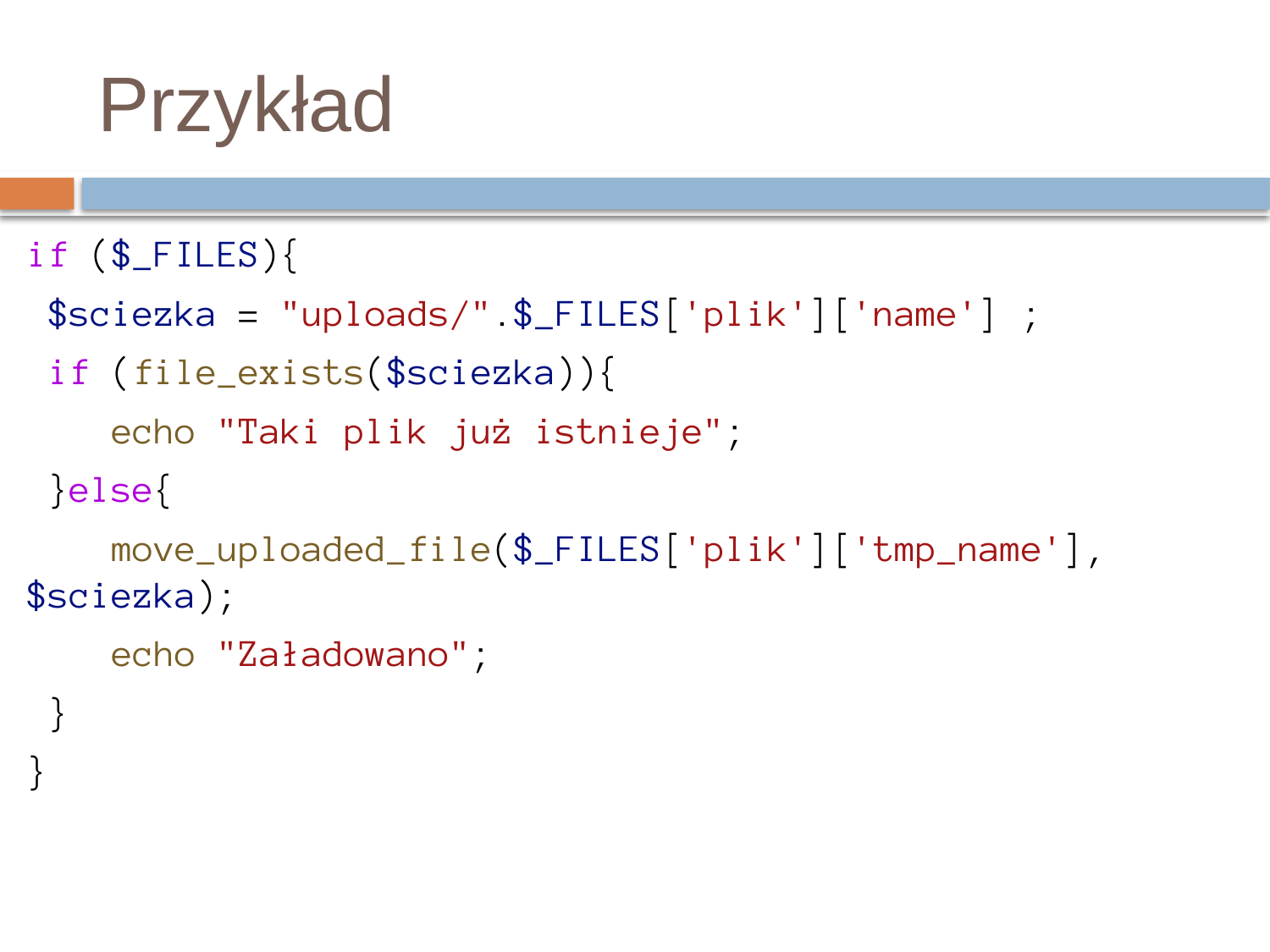

# Przykład
if ($_FILES){
 $sciezka = "uploads/".$_FILES['plik']['name'] ;
 if (file_exists($sciezka)){
    echo "Taki plik już istnieje";
 }else{
    move_uploaded_file($_FILES['plik']['tmp_name'], $sciezka);
    echo "Załadowano";
 }
}